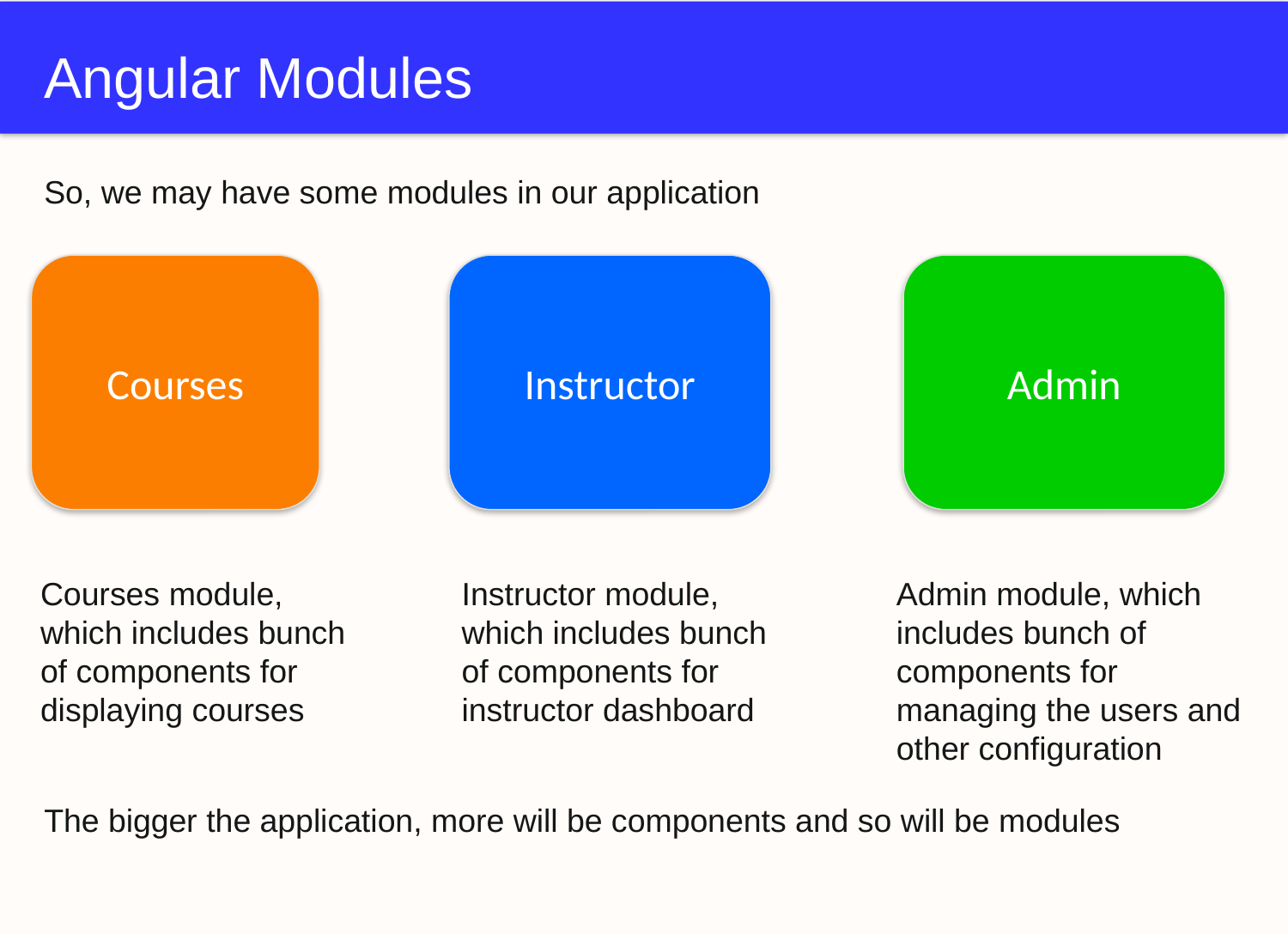

# Angular Modules
So, we may have some modules in our application
Courses
Instructor
Admin
Courses module, which includes bunch of components for displaying courses
Instructor module, which includes bunch of components for instructor dashboard
Admin module, which includes bunch of components for managing the users and other configuration
The bigger the application, more will be components and so will be modules